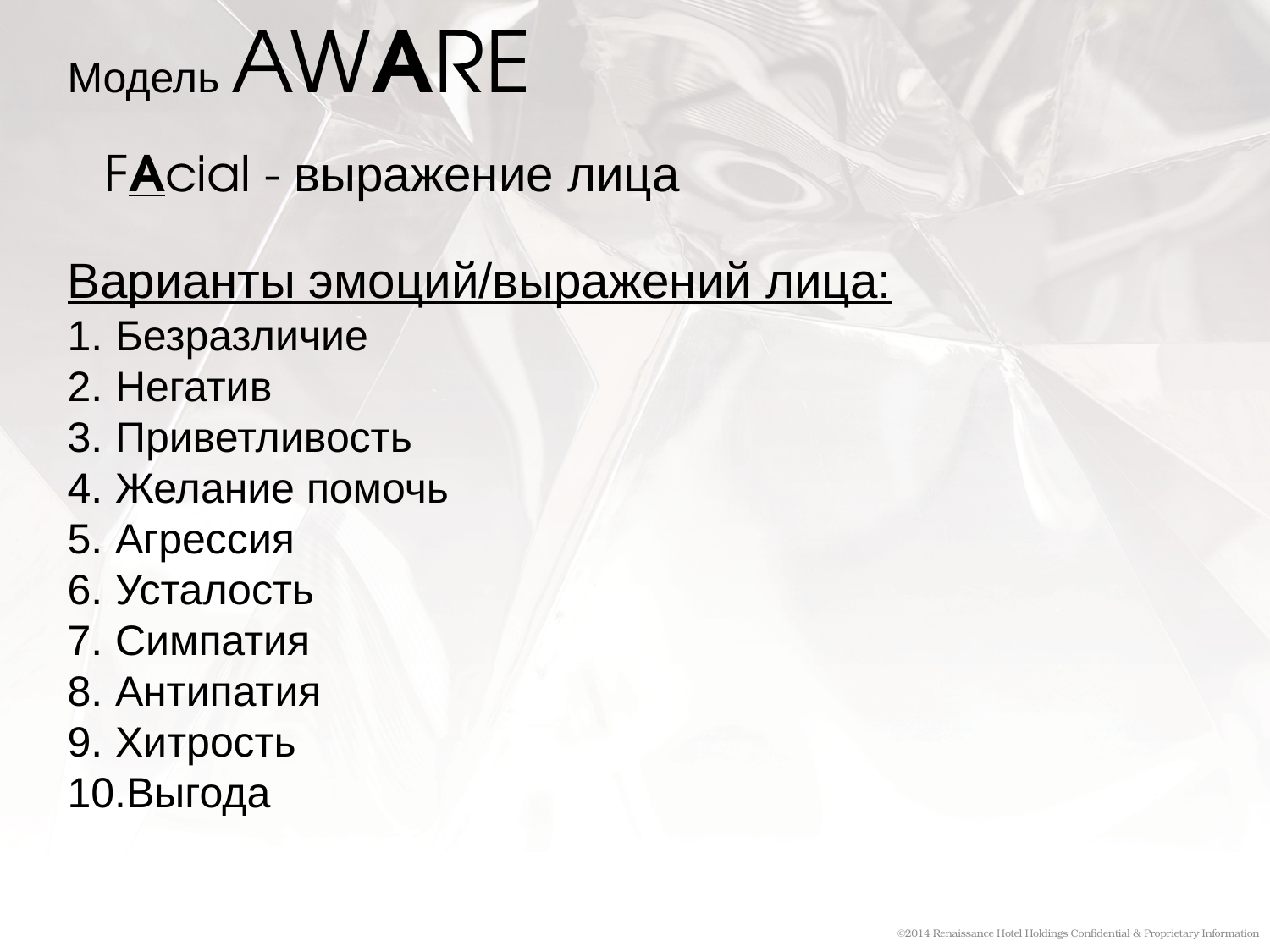

Модель AWARE
FAcial - выражение лица
Варианты эмоций/выражений лица:
Безразличие
Негатив
Приветливость
Желание помочь
Агрессия
Усталость
Симпатия
Антипатия
Хитрость
Выгода